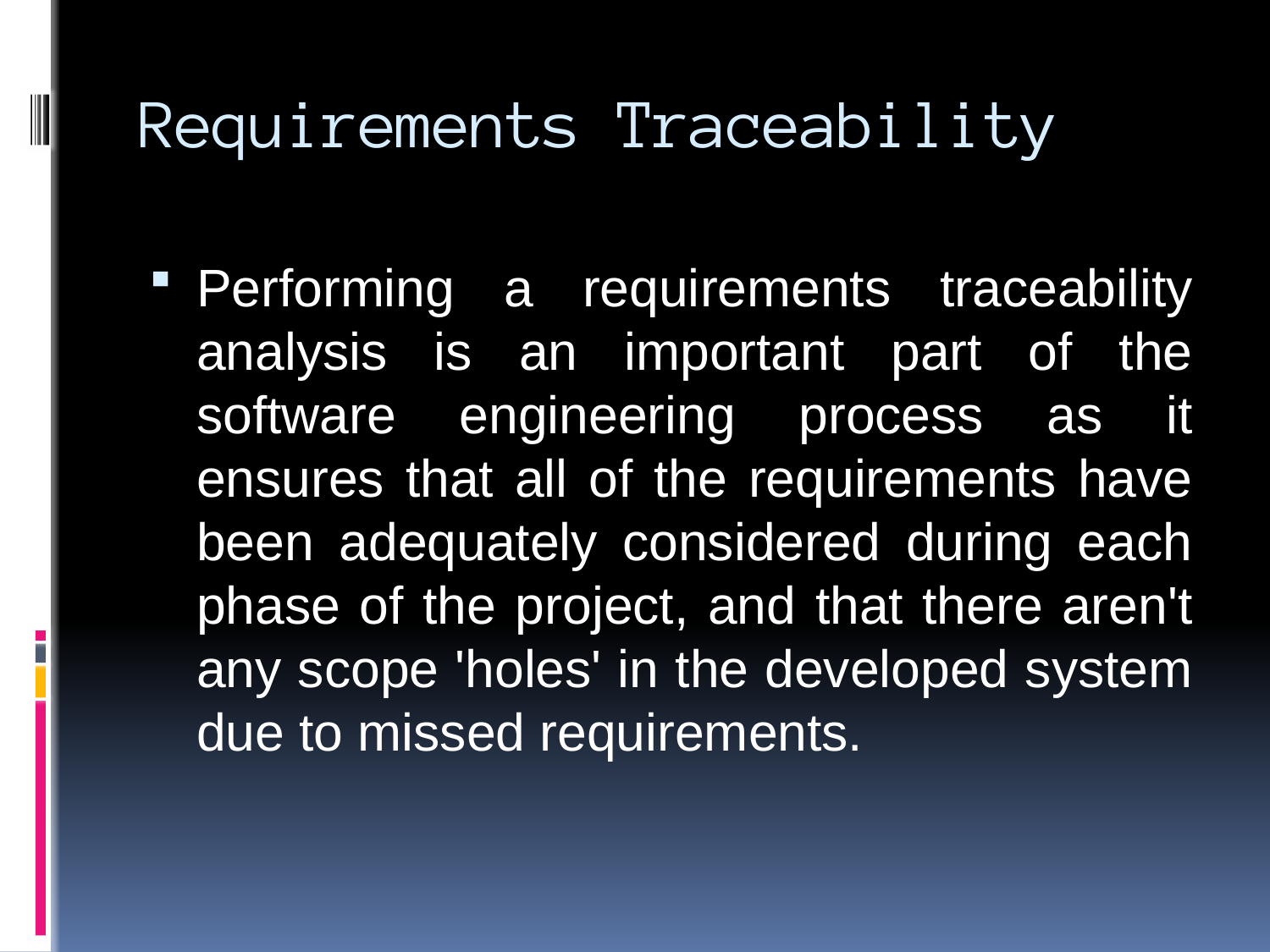

# Requirements Traceability
Performing a requirements traceability analysis is an important part of the software engineering process as it ensures that all of the requirements have been adequately considered during each phase of the project, and that there aren't any scope 'holes' in the developed system due to missed requirements.